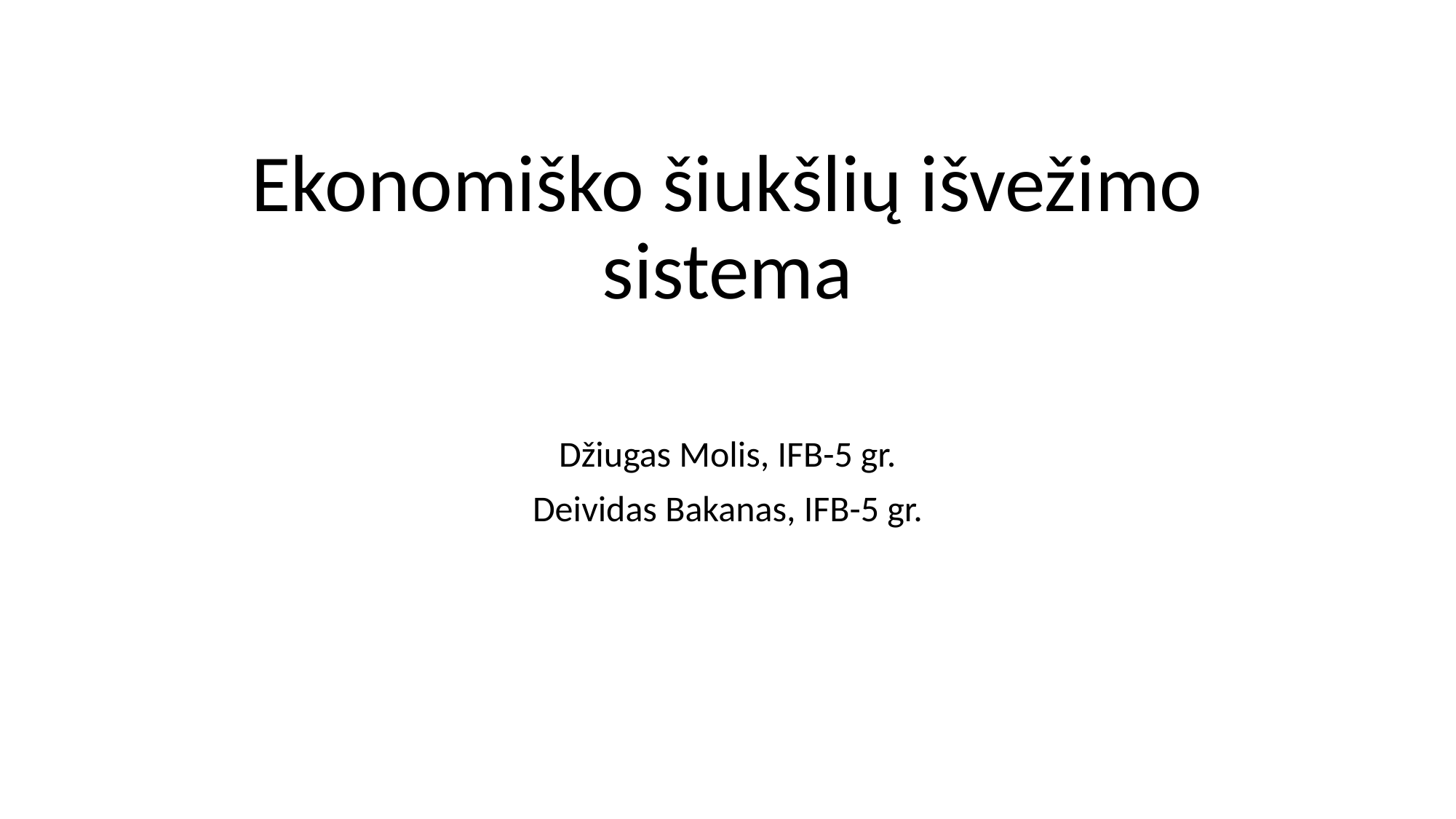

# Ekonomiško šiukšlių išvežimo sistema
Džiugas Molis, IFB-5 gr.
Deividas Bakanas, IFB-5 gr.